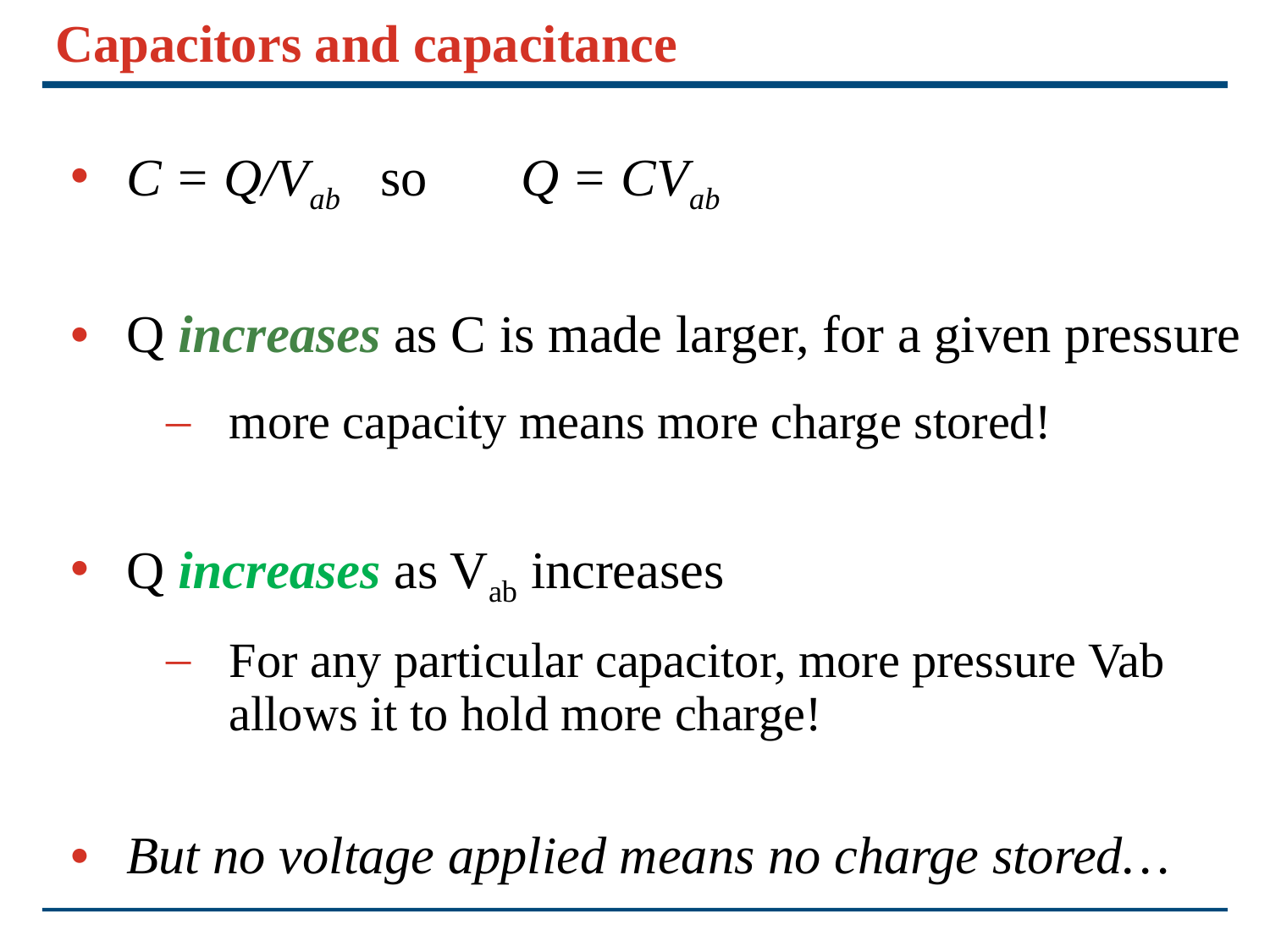

# Capacitors and capacitance
C = Q/Vab 	so	 Q = CVab
Q increases as C is made larger, for a given pressure
more capacity means more charge stored!
Q increases as Vab increases
For any particular capacitor, more pressure Vab allows it to hold more charge!
But no voltage applied means no charge stored…